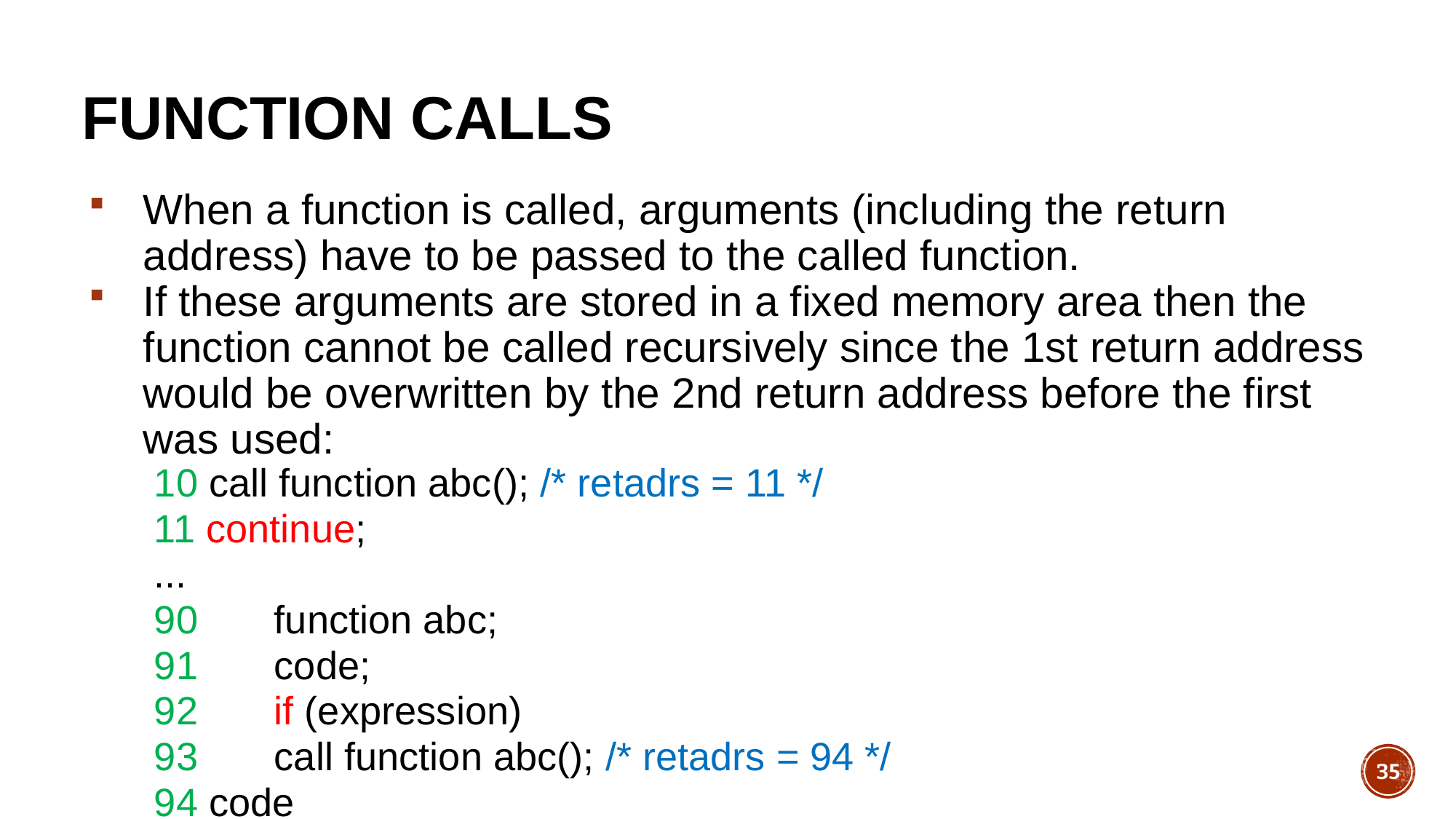

# Function Calls
When a function is called, arguments (including the return address) have to be passed to the called function.
If these arguments are stored in a fixed memory area then the function cannot be called recursively since the 1st return address would be overwritten by the 2nd return address before the first was used:
10 call function abc(); /* retadrs = 11 */
11 continue;
...
90	 function abc;
91	 code;
92	 if (expression)
93	 call function abc(); /* retadrs = 94 */
94 code
95 return /* to retadrs */
35